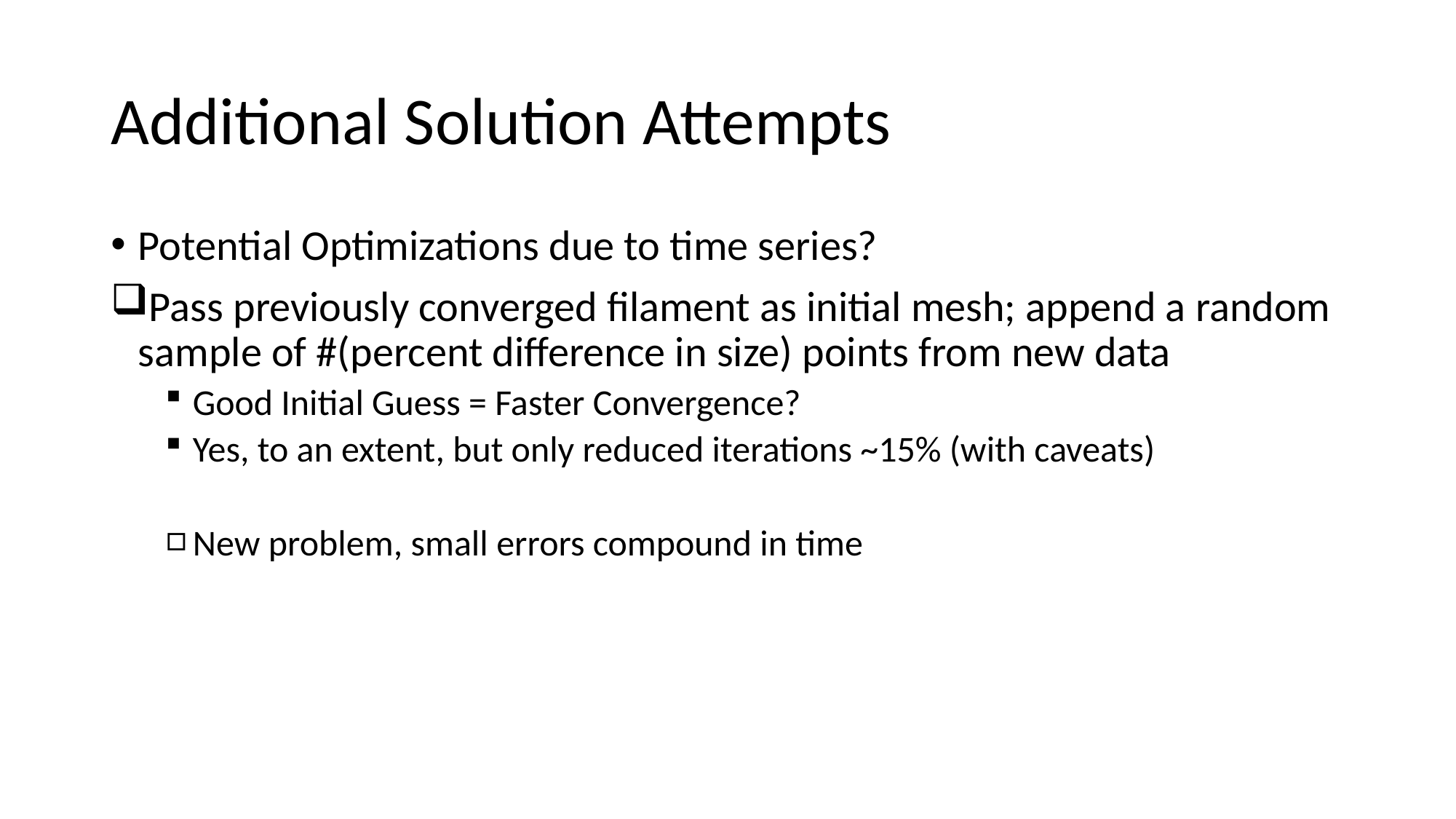

# Additional Solution Attempts
Potential Optimizations due to time series?
Pass previously converged filament as initial mesh; append a random sample of #(percent difference in size) points from new data
Good Initial Guess = Faster Convergence?
Yes, to an extent, but only reduced iterations ~15% (with caveats)

New problem, small errors compound in time